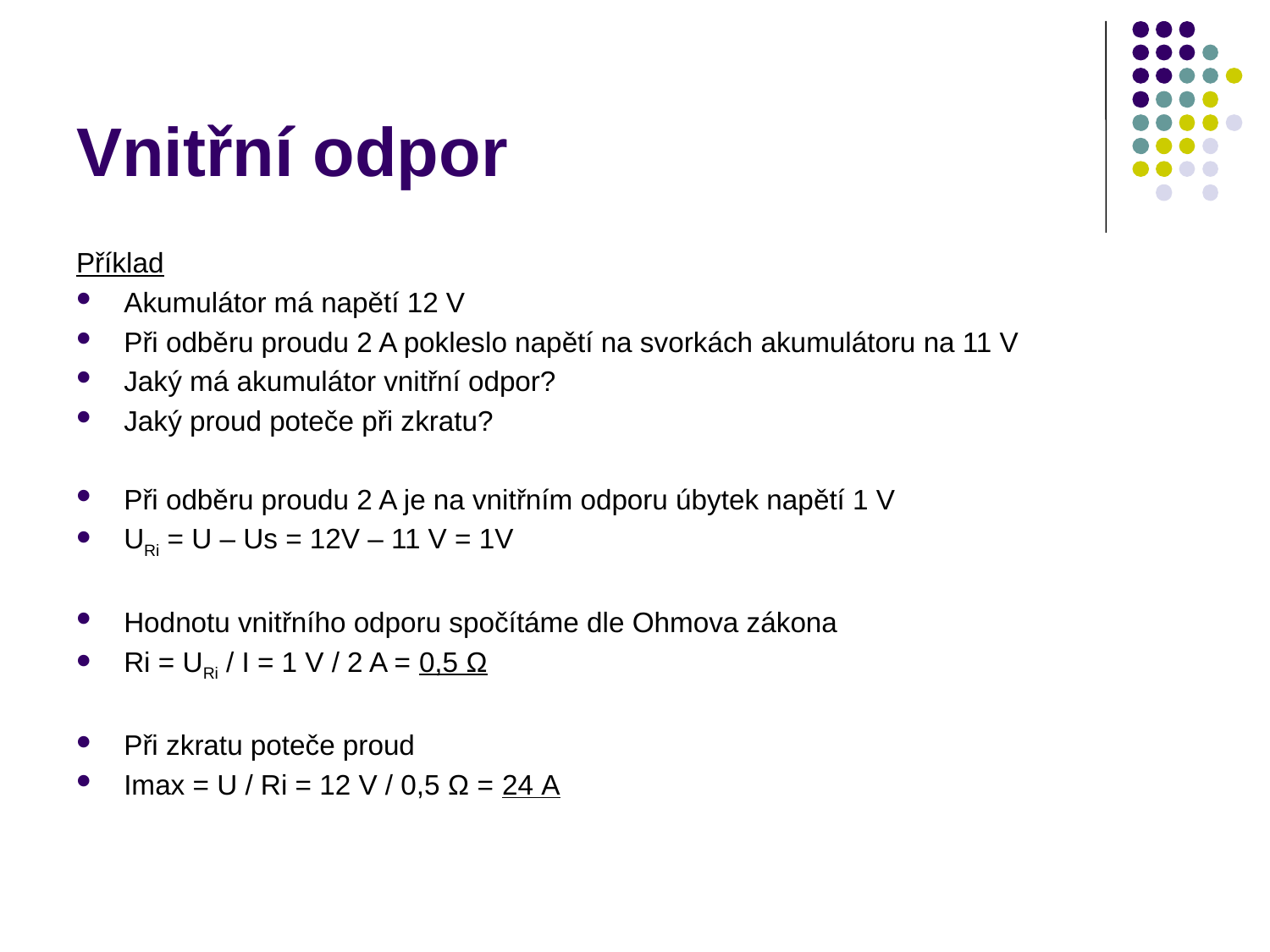

# Vnitřní odpor
Příklad
Akumulátor má napětí 12 V
Při odběru proudu 2 A pokleslo napětí na svorkách akumulátoru na 11 V
Jaký má akumulátor vnitřní odpor?
Jaký proud poteče při zkratu?

Při odběru proudu 2 A je na vnitřním odporu úbytek napětí 1 V
URi = U – Us = 12V – 11 V = 1V

Hodnotu vnitřního odporu spočítáme dle Ohmova zákona
Ri = URi / I = 1 V / 2 A = 0,5 Ω

Při zkratu poteče proud
Imax = U / Ri = 12 V / 0,5 Ω = 24 A